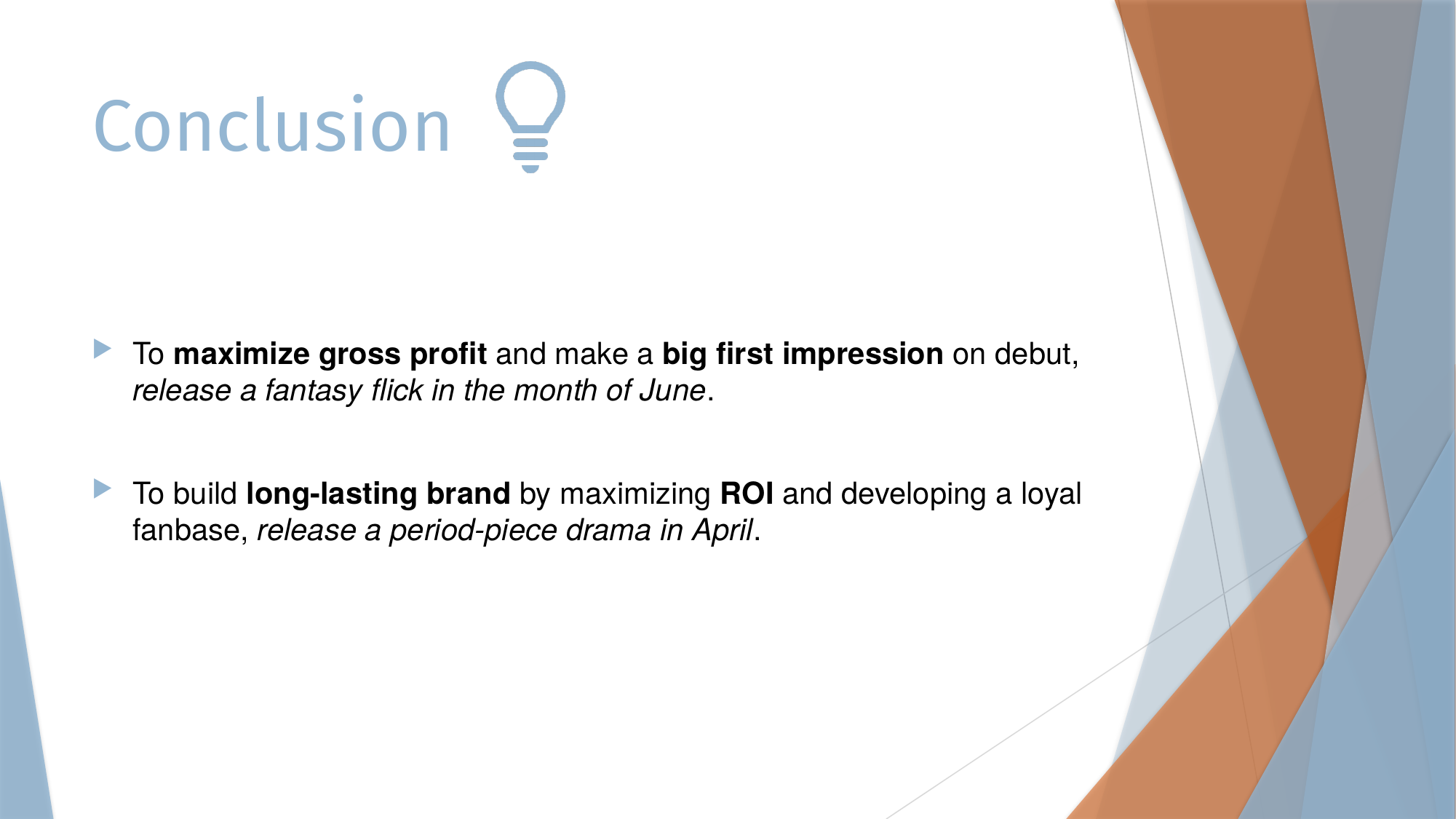

# Conclusion
To maximize gross profit and make a big first impression on debut, release a fantasy flick in the month of June.

To build long-lasting brand by maximizing ROI and developing a loyal fanbase, release a period-piece drama in April.